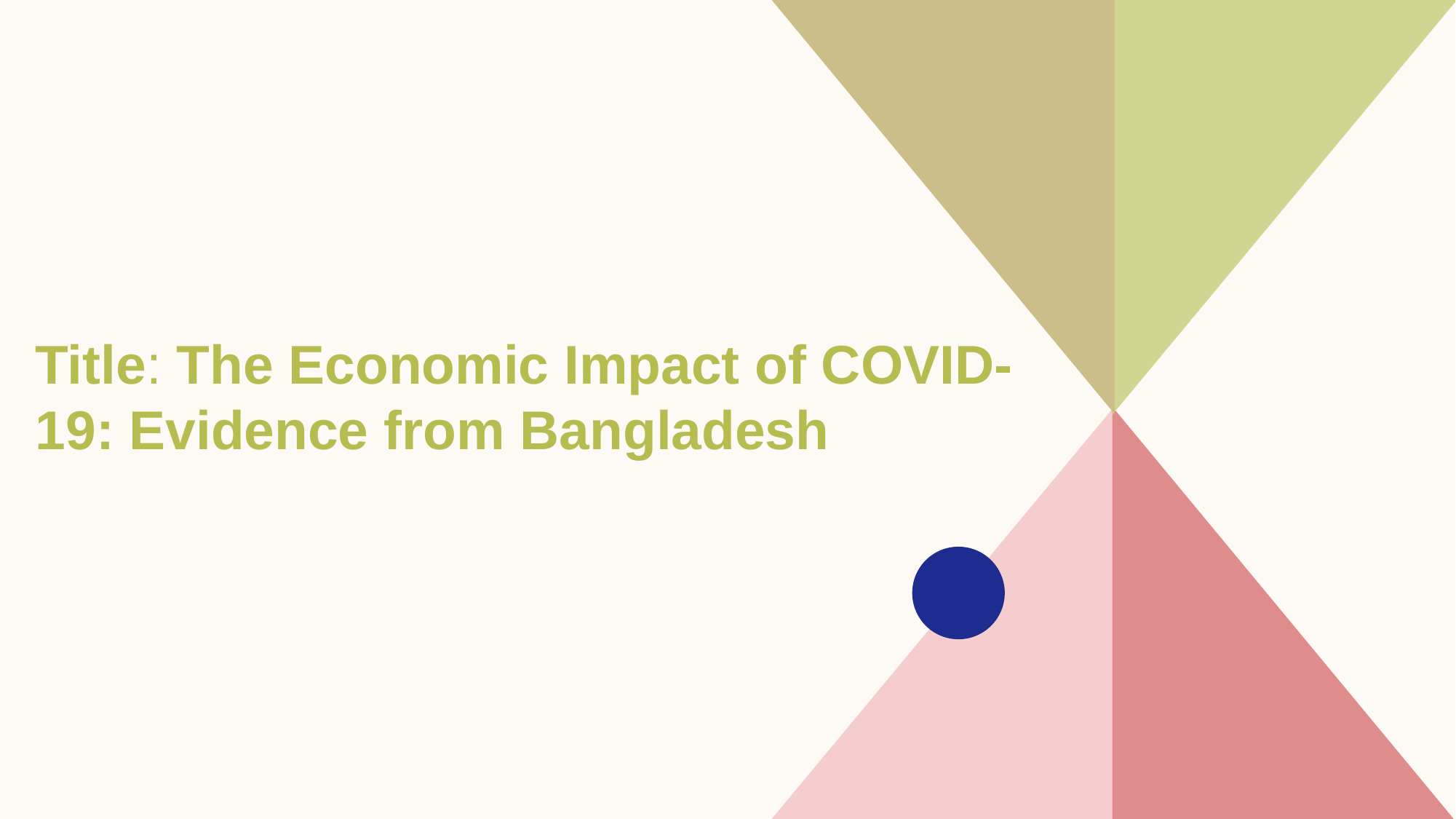

Title: The Economic Impact of COVID-19: Evidence from Bangladesh